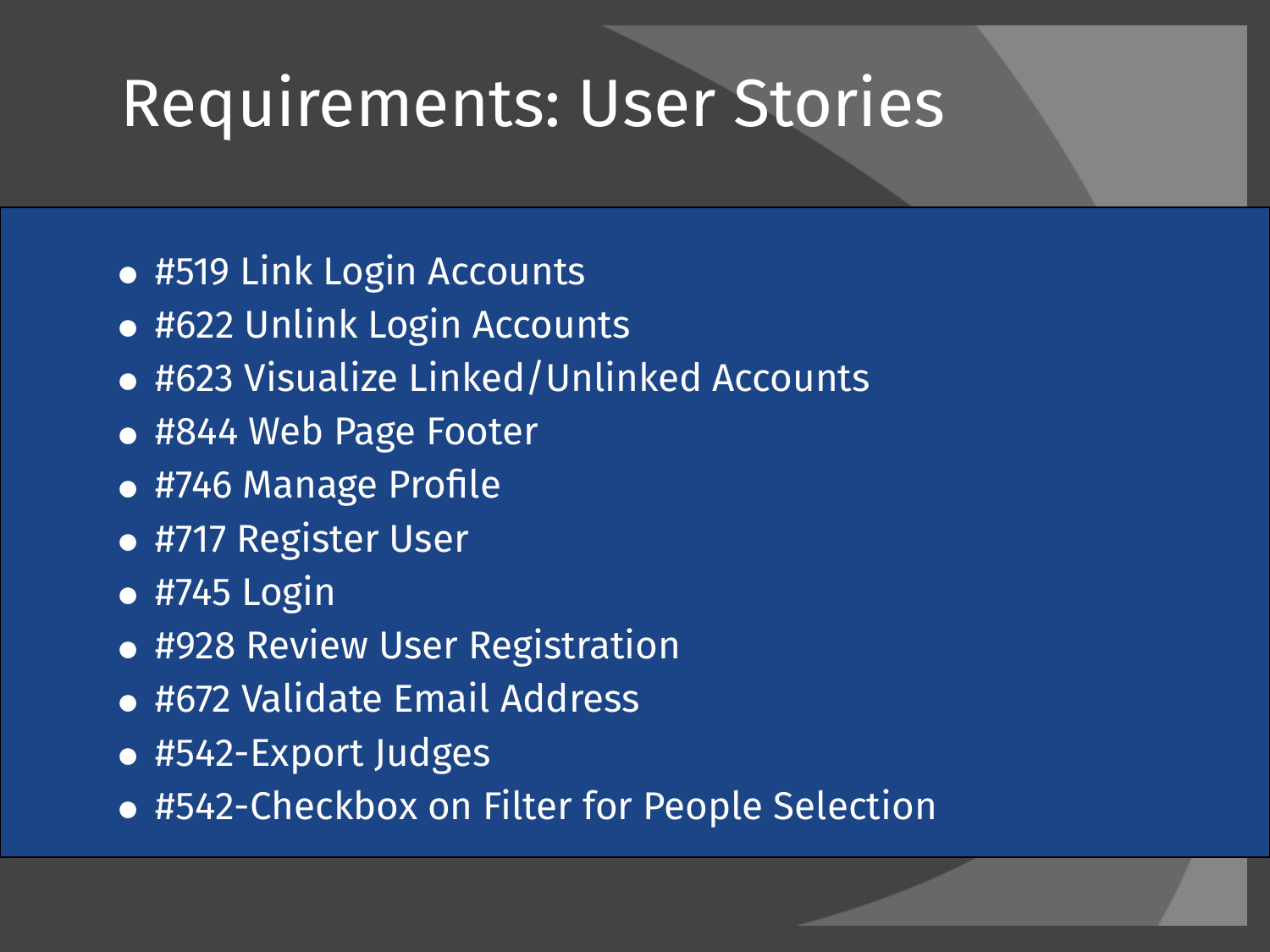

# Requirements: User Stories

#519 Link Login Accounts
#622 Unlink Login Accounts
#623 Visualize Linked/Unlinked Accounts
#844 Web Page Footer
#746 Manage Profile
#717 Register User
#745 Login
#928 Review User Registration
#672 Validate Email Address
#542-Export Judges
#542-Checkbox on Filter for People Selection